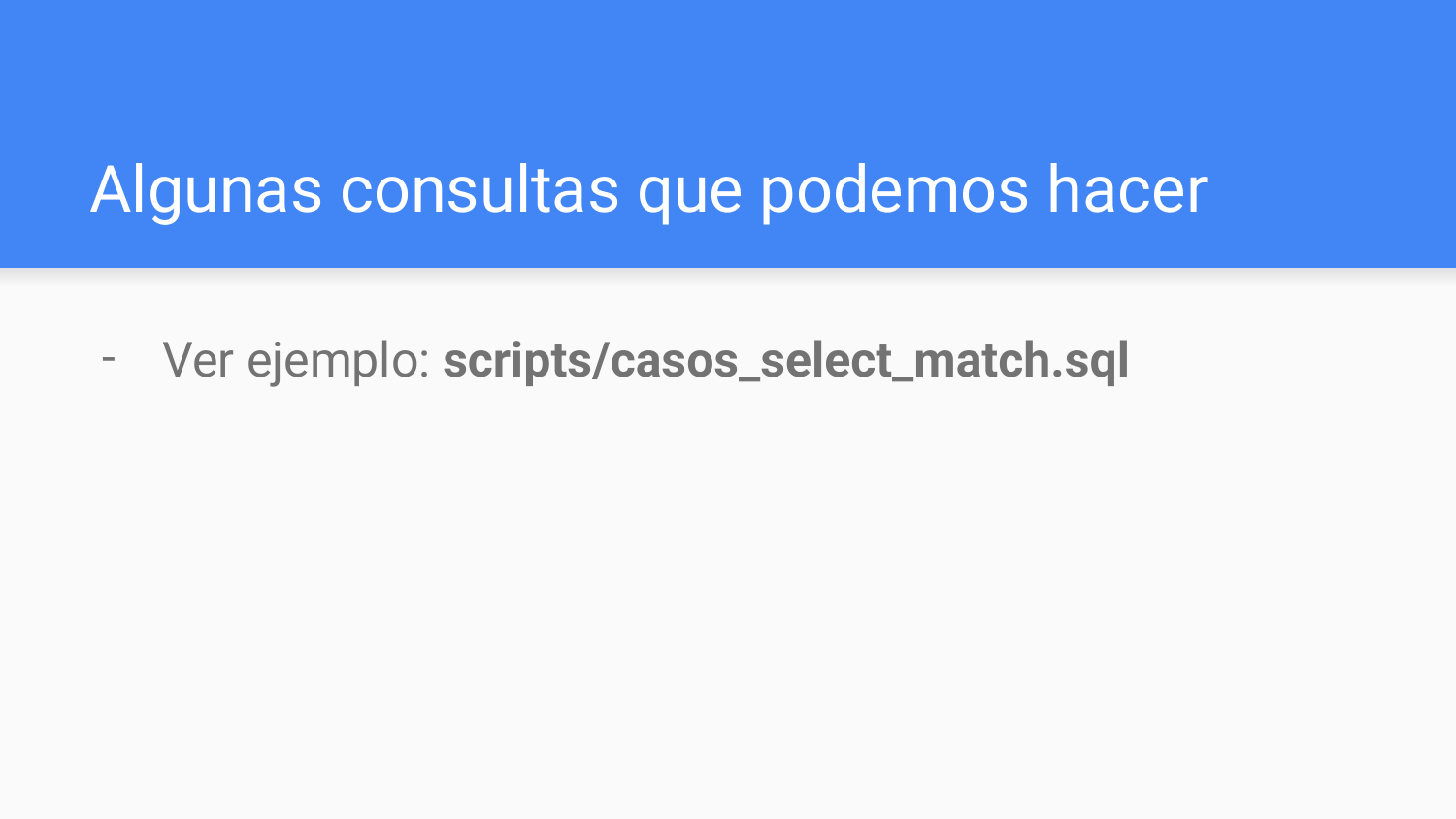

# Algunas consultas que podemos hacer
Ver ejemplo: scripts/casos_select_match.sql